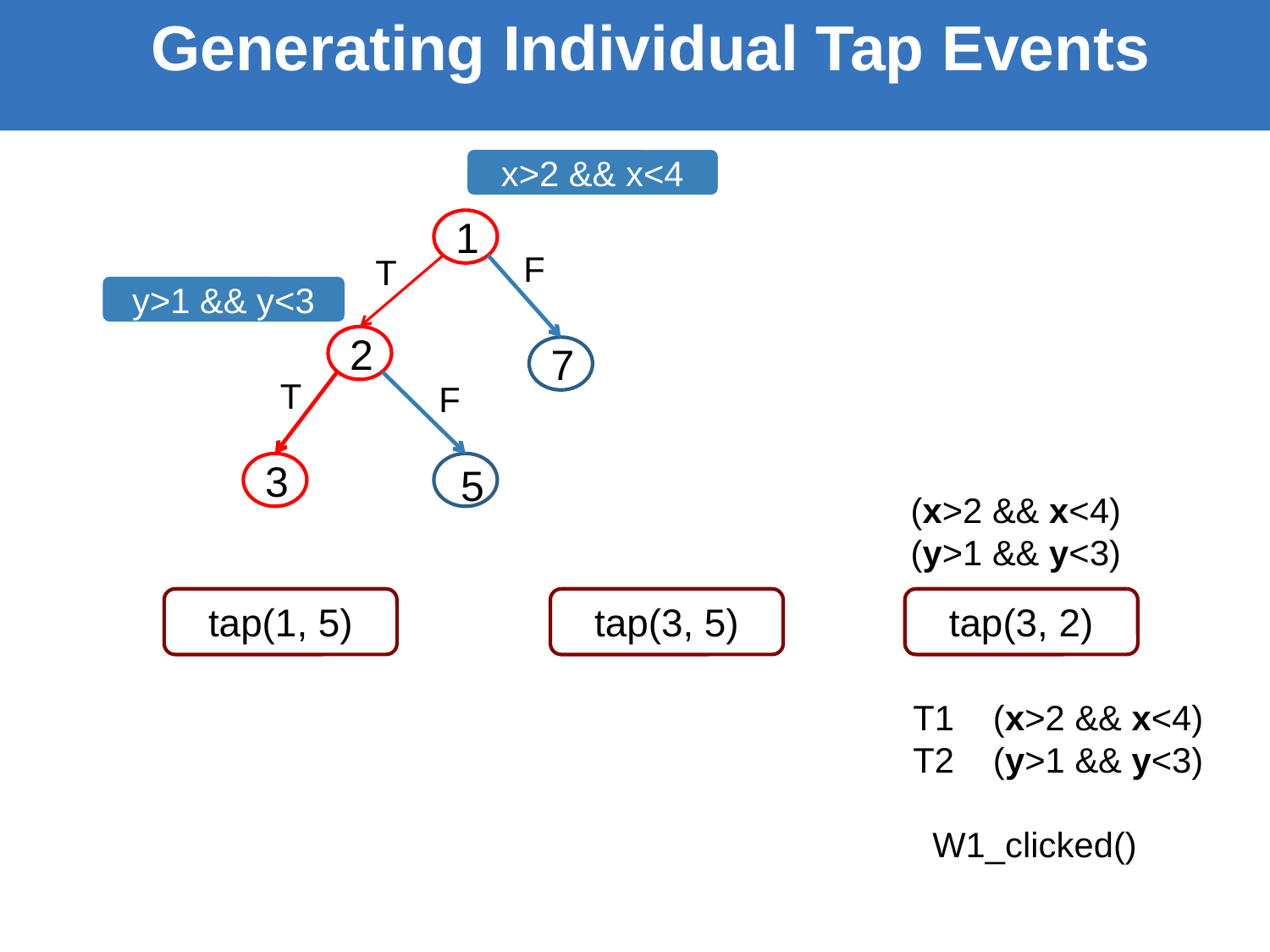

# Generating Individual Tap Events
x>2 && x<4
1
F
T
y>1 && y<3
2
7
T
F
5
3

(x>2 && x<4)
(y>1 && y<3)

T1    (x>2 && x<4)
T2    (y>1 && y<3)

  W1_clicked()
tap(1, 5)
tap(3, 5)
tap(3, 2)